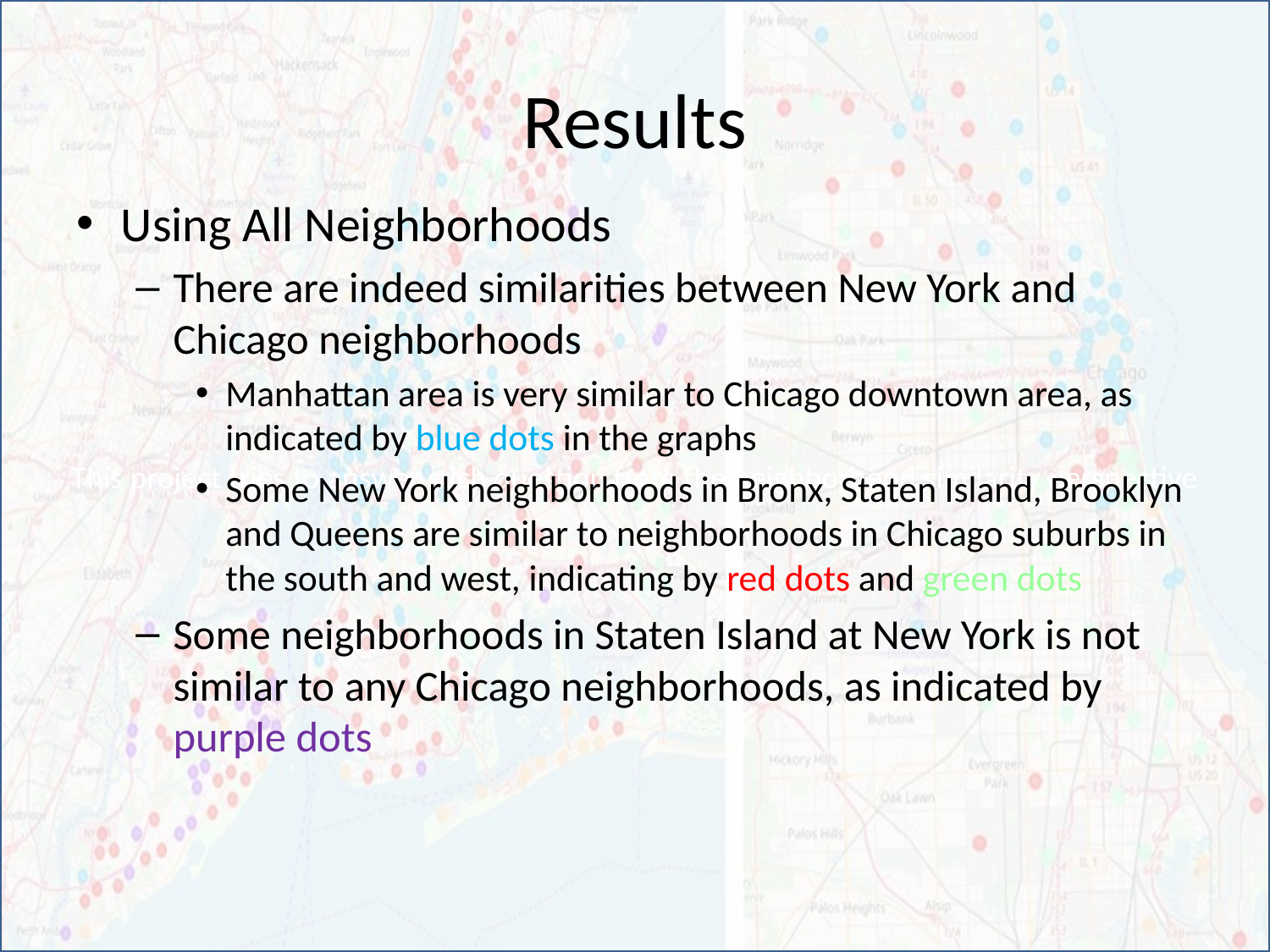

This project tries to answer such question from the neighborhood similarity perspective
# Results
Using All Neighborhoods
There are indeed similarities between New York and Chicago neighborhoods
Manhattan area is very similar to Chicago downtown area, as indicated by blue dots in the graphs
Some New York neighborhoods in Bronx, Staten Island, Brooklyn and Queens are similar to neighborhoods in Chicago suburbs in the south and west, indicating by red dots and green dots
Some neighborhoods in Staten Island at New York is not similar to any Chicago neighborhoods, as indicated by purple dots